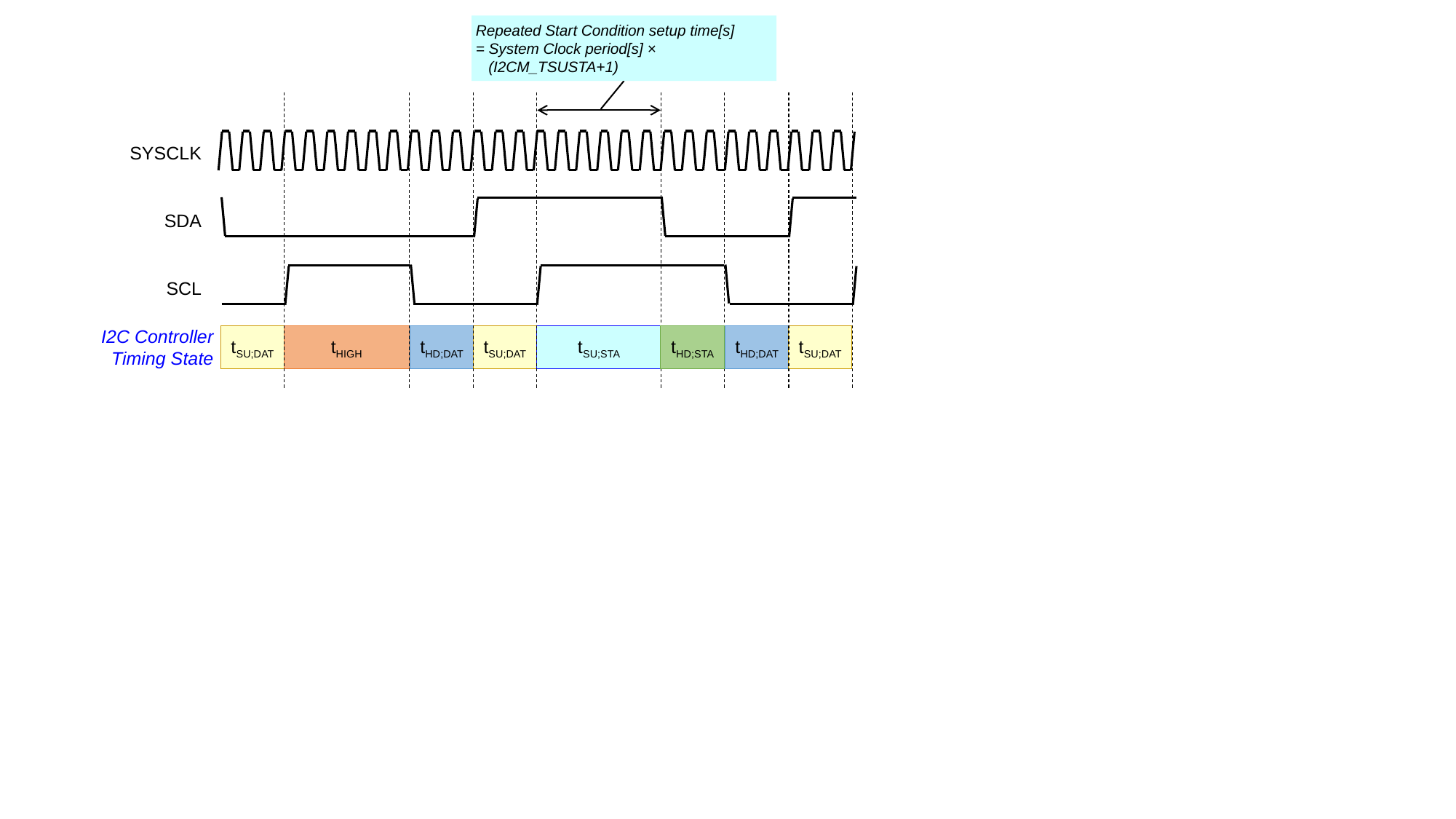

Repeated Start Condition setup time[s]
= System Clock period[s] ×
   (I2CM_TSUSTA+1)
SYSCLK
SDA
SCL
I2C Controller
Timing State
tSU;DAT
tHIGH
tHD;DAT
tSU;DAT
tSU;STA
tHD;STA
tHD;DAT
tSU;DAT